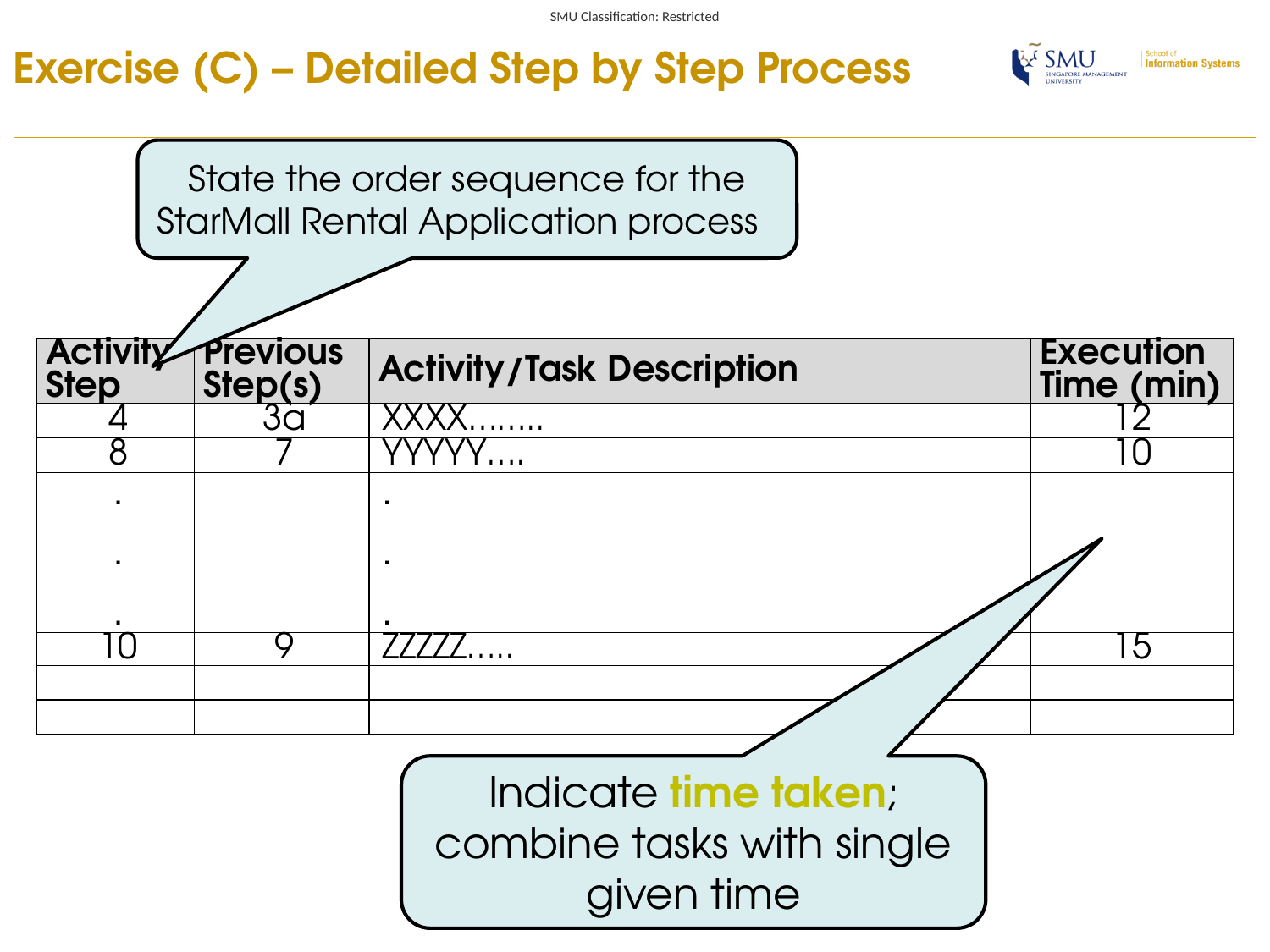

Exercise (C) – Detailed Step by Step Process
State the order sequence for the StarMall Rental Application process
| Activity Step | Previous Step(s) | Activity/Task Description | Execution Time (min) |
| --- | --- | --- | --- |
| 4 | 3a | XXXX…….. | 12 |
| 8 | 7 | YYYYY…. | 10 |
| . . . |  | . . . |  |
| 10 | 9 | ZZZZZ….. | 15 |
|  |  |  |  |
|  |  |  |  |
Indicate time taken; combine tasks with single given time